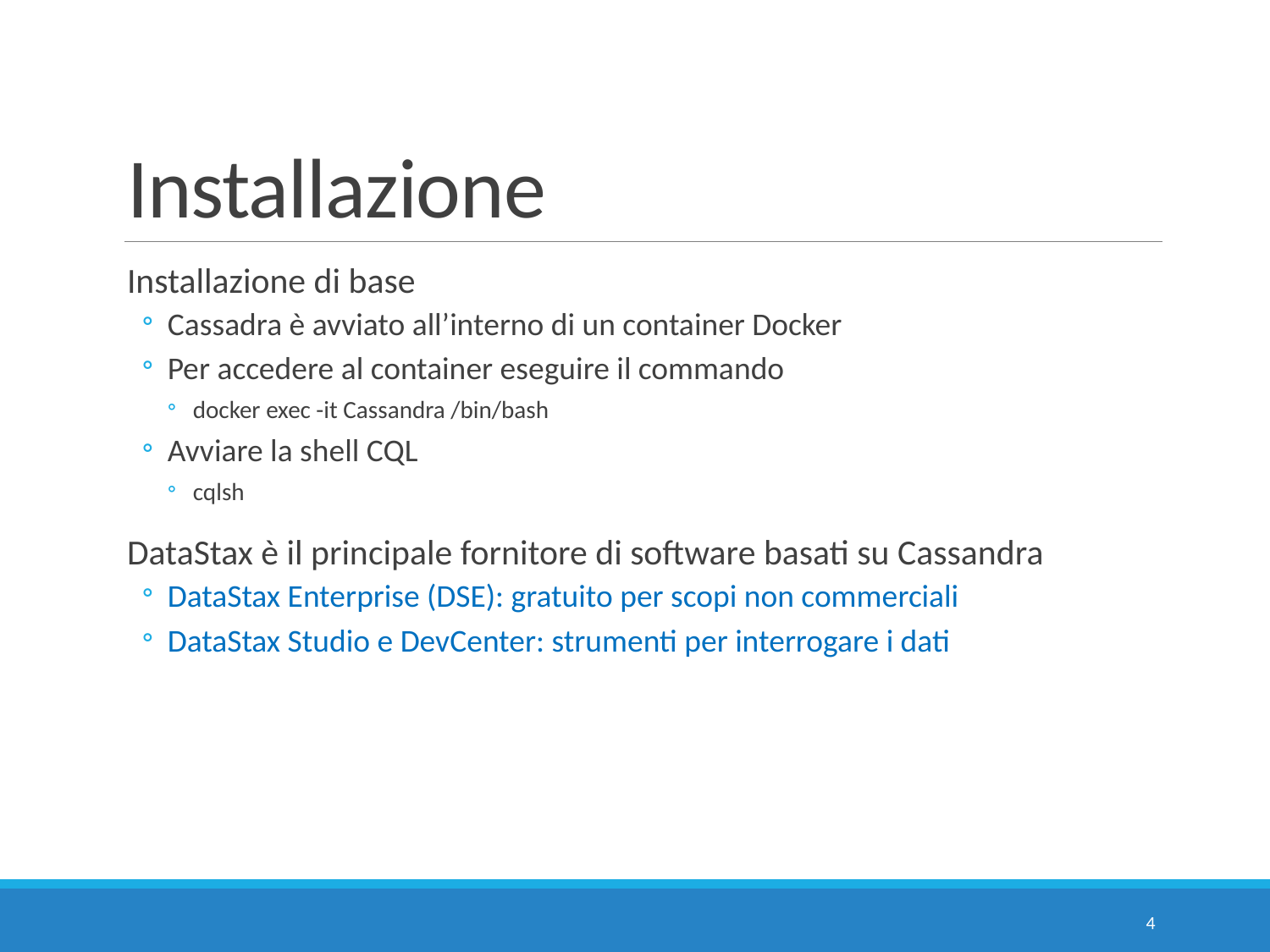

# Installazione
Installazione di base
Cassadra è avviato all’interno di un container Docker
Per accedere al container eseguire il commando
docker exec -it Cassandra /bin/bash
Avviare la shell CQL
cqlsh
DataStax è il principale fornitore di software basati su Cassandra
DataStax Enterprise (DSE): gratuito per scopi non commerciali
DataStax Studio e DevCenter: strumenti per interrogare i dati
4